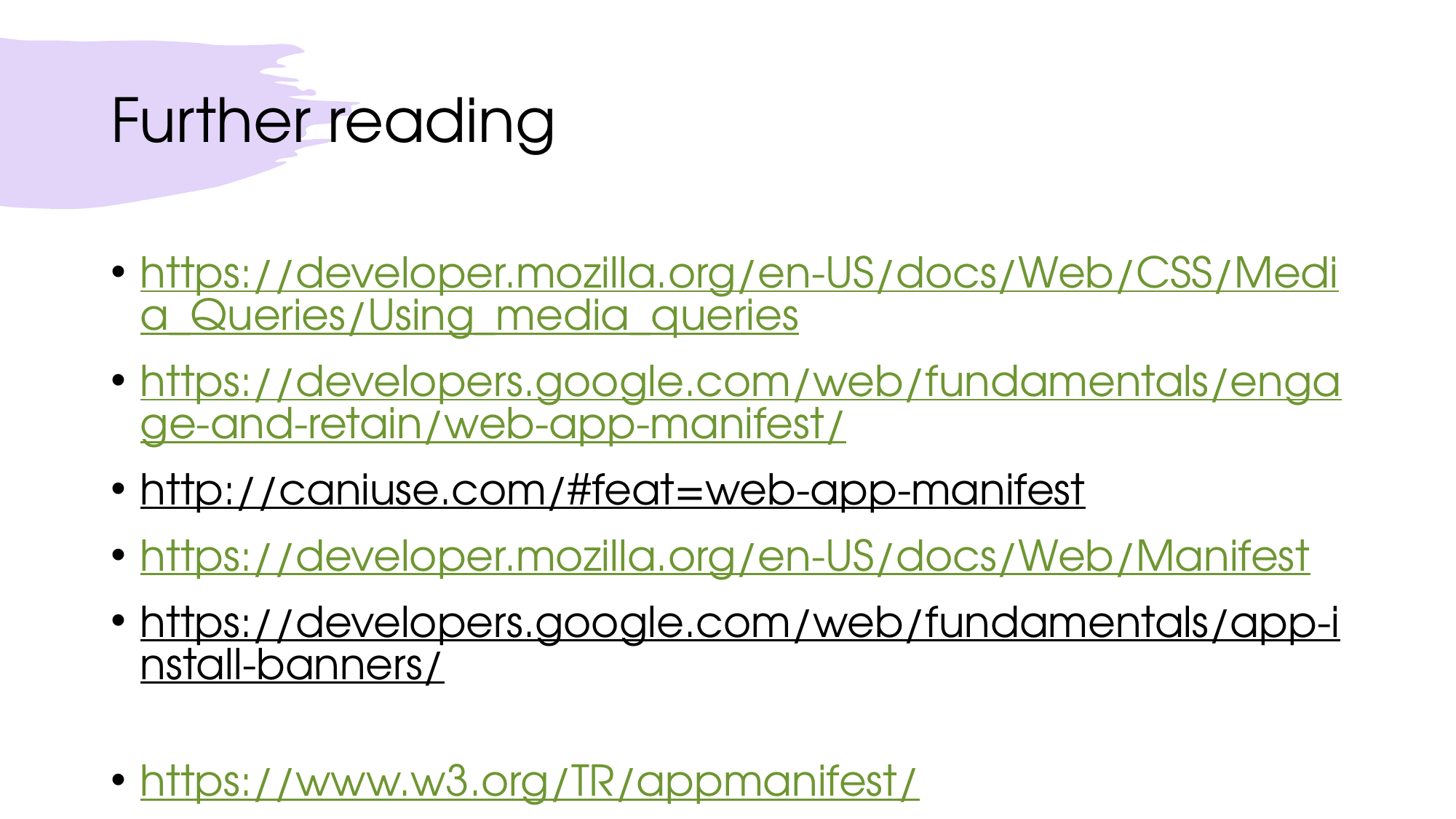

# Further reading
https://developer.mozilla.org/en-US/docs/Web/CSS/Media_Queries/Using_media_queries
https://developers.google.com/web/fundamentals/engage-and-retain/web-app-manifest/
http://caniuse.com/#feat=web-app-manifest
https://developer.mozilla.org/en-US/docs/Web/Manifest
https://developers.google.com/web/fundamentals/app-install-banners/
https://www.w3.org/TR/appmanifest/